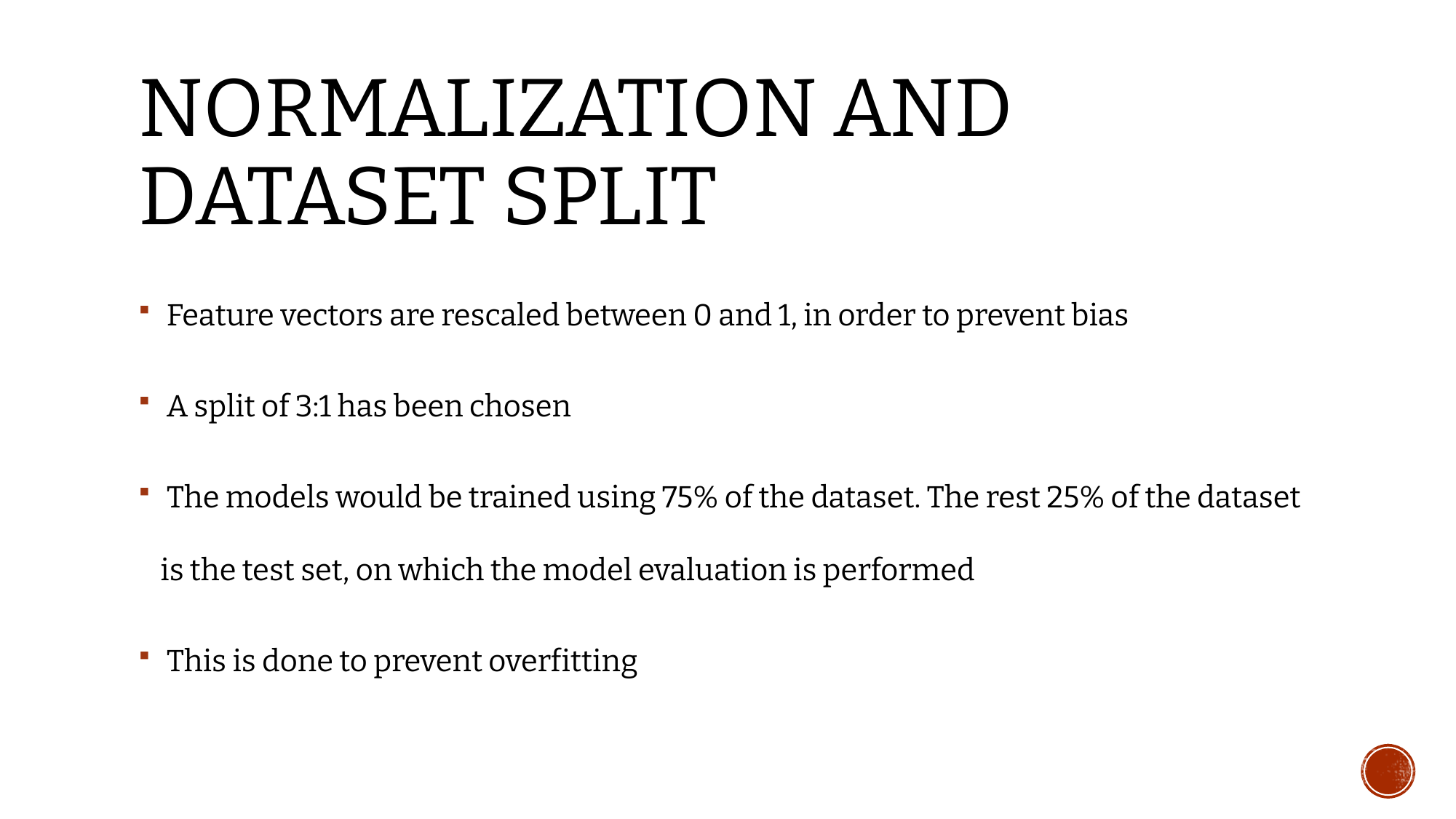

# Normalization and Dataset split
 Feature vectors are rescaled between 0 and 1, in order to prevent bias
 A split of 3:1 has been chosen
 The models would be trained using 75% of the dataset. The rest 25% of the dataset is the test set, on which the model evaluation is performed
 This is done to prevent overfitting